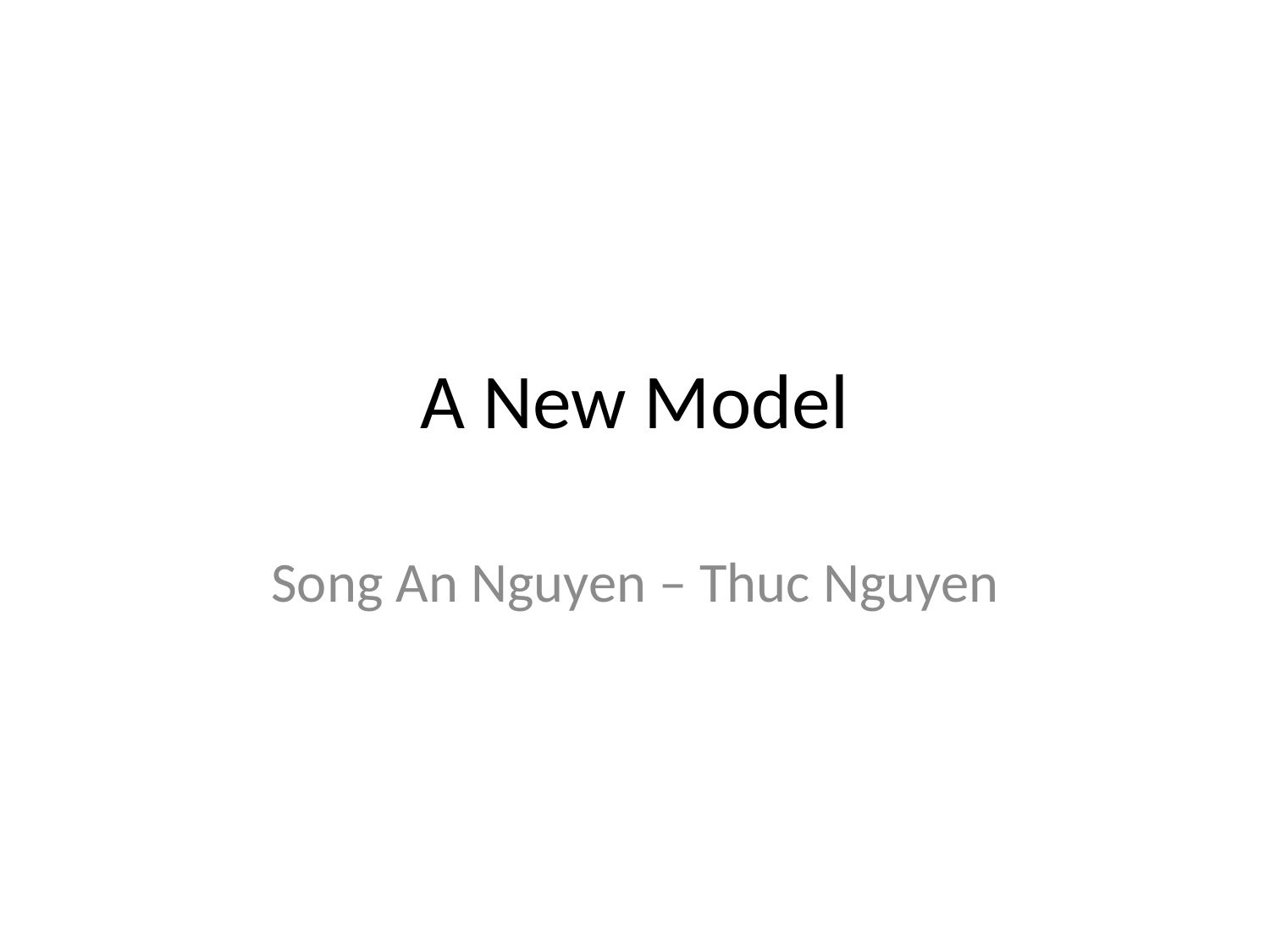

# A New Model
Song An Nguyen – Thuc Nguyen